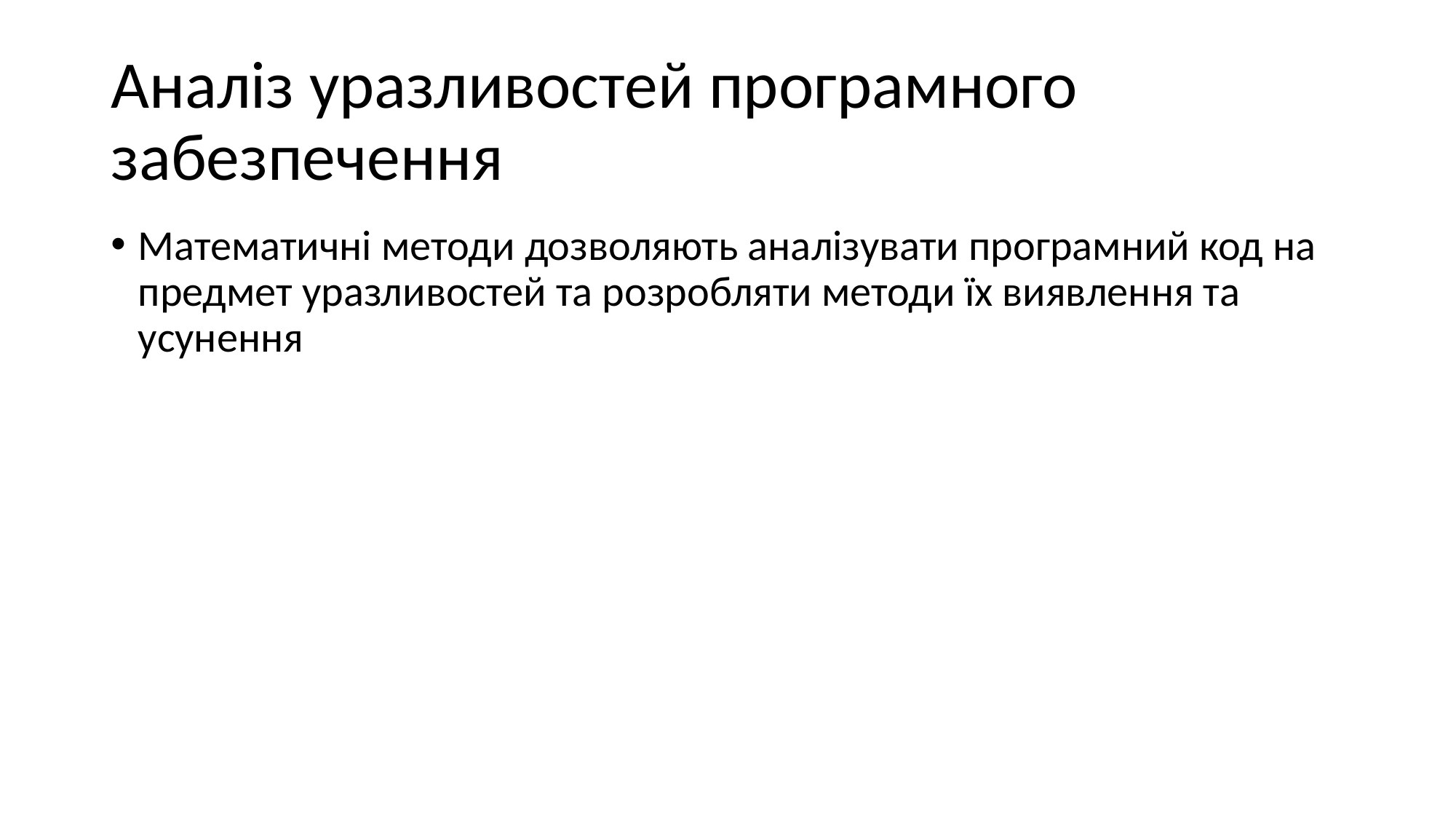

# Аналіз уразливостей програмного забезпечення
Математичні методи дозволяють аналізувати програмний код на предмет уразливостей та розробляти методи їх виявлення та усунення